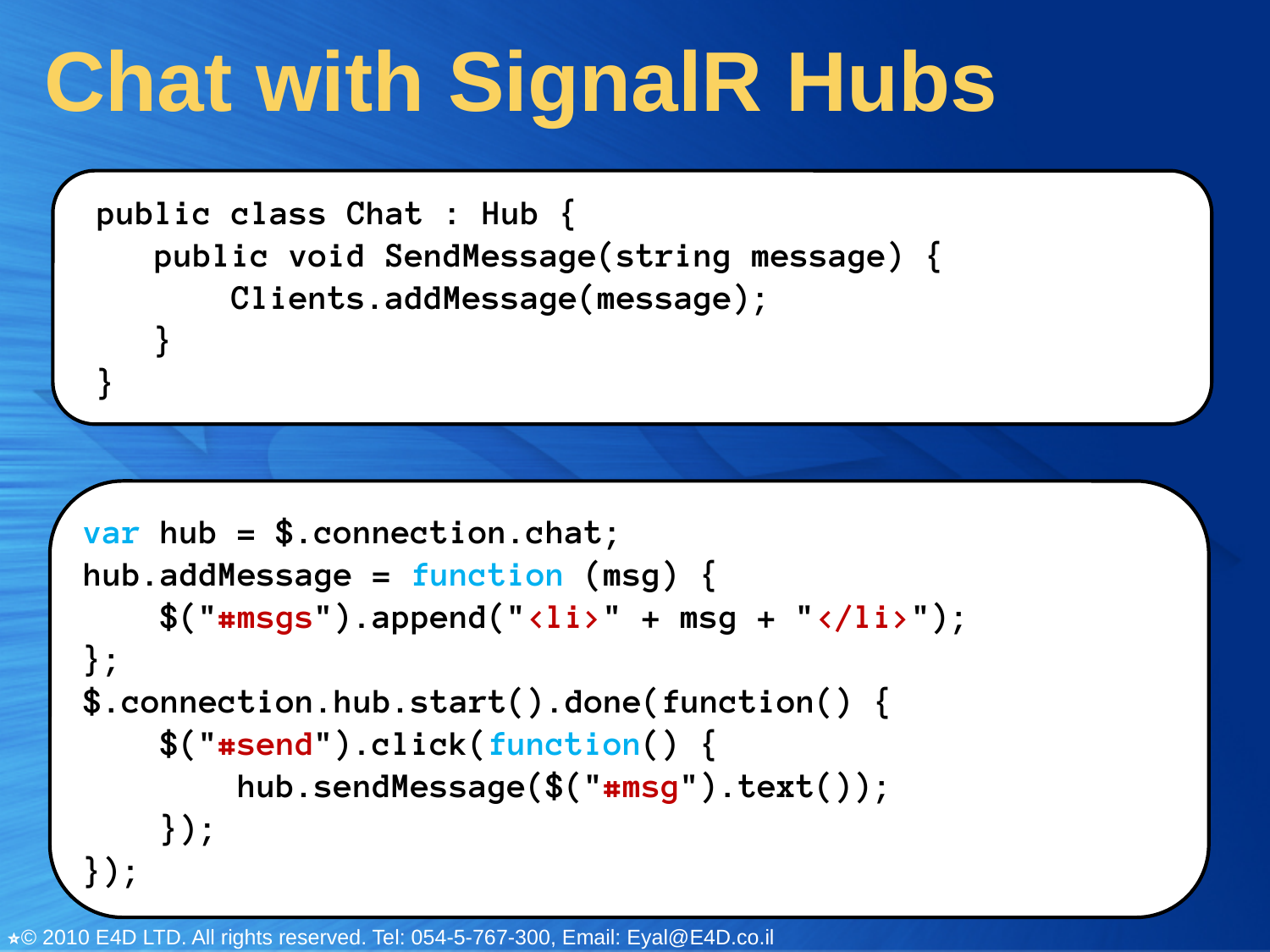

# Chat with SignalR Hubs
 public class Chat : Hub {
    public void SendMessage(string message) {
        Clients.addMessage(message);
    }
 }
var hub = $.connection.chat;
hub.addMessage = function (msg) {
    $("#msgs").append("<li>" + msg + "</li>");
};
$.connection.hub.start().done(function() {
    $("#send").click(function() {
        hub.sendMessage($("#msg").text());
    });
});